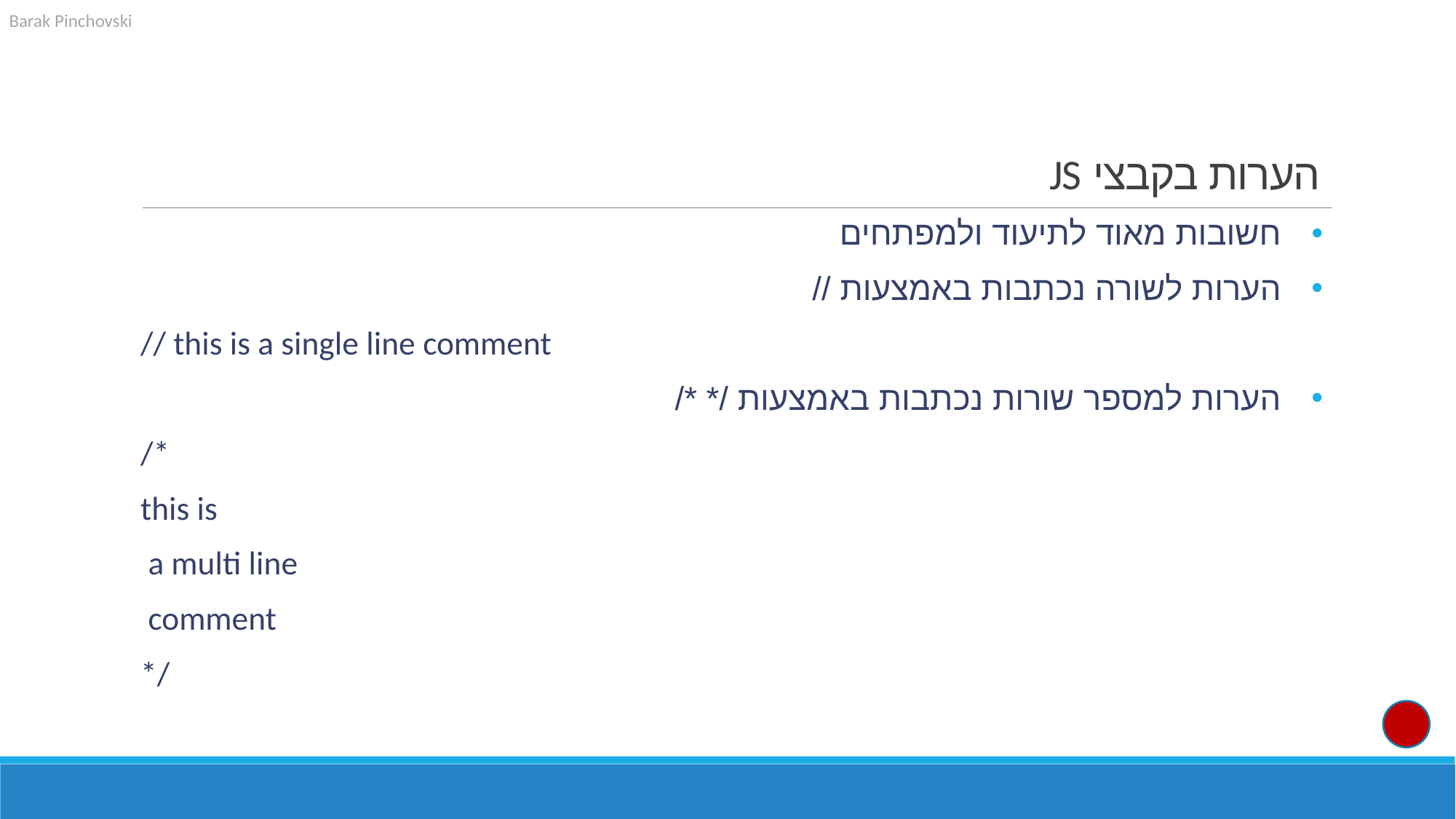

# הערות בקבצי JS
חשובות מאוד לתיעוד ולמפתחים
הערות לשורה נכתבות באמצעות //
// this is a single line comment
הערות למספר שורות נכתבות באמצעות /* */
/*
this is
 a multi line
 comment
*/